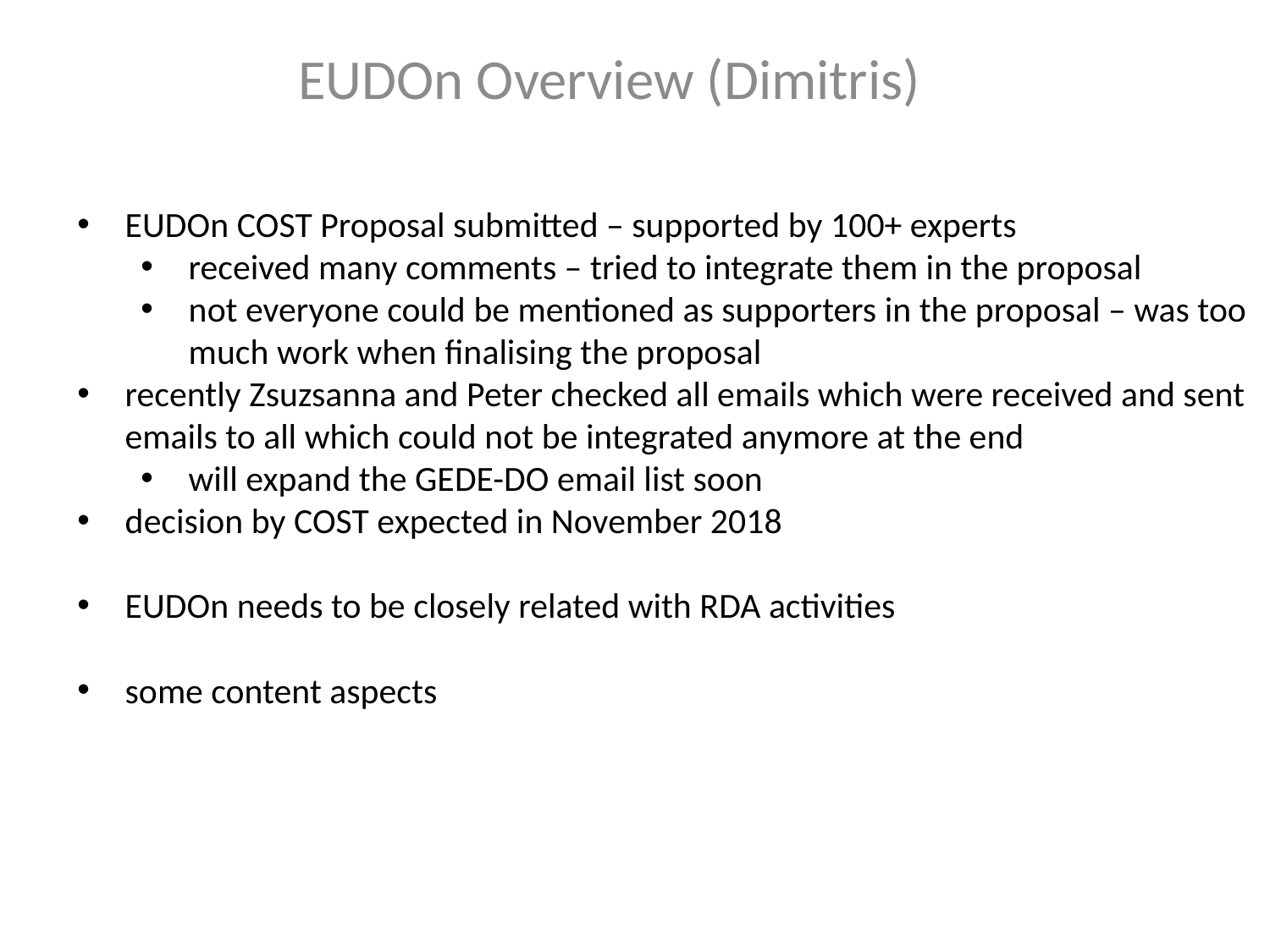

EUDOn Overview (Dimitris)
EUDOn COST Proposal submitted – supported by 100+ experts
received many comments – tried to integrate them in the proposal
not everyone could be mentioned as supporters in the proposal – was too much work when finalising the proposal
recently Zsuzsanna and Peter checked all emails which were received and sent emails to all which could not be integrated anymore at the end
will expand the GEDE-DO email list soon
decision by COST expected in November 2018

EUDOn needs to be closely related with RDA activities

some content aspects